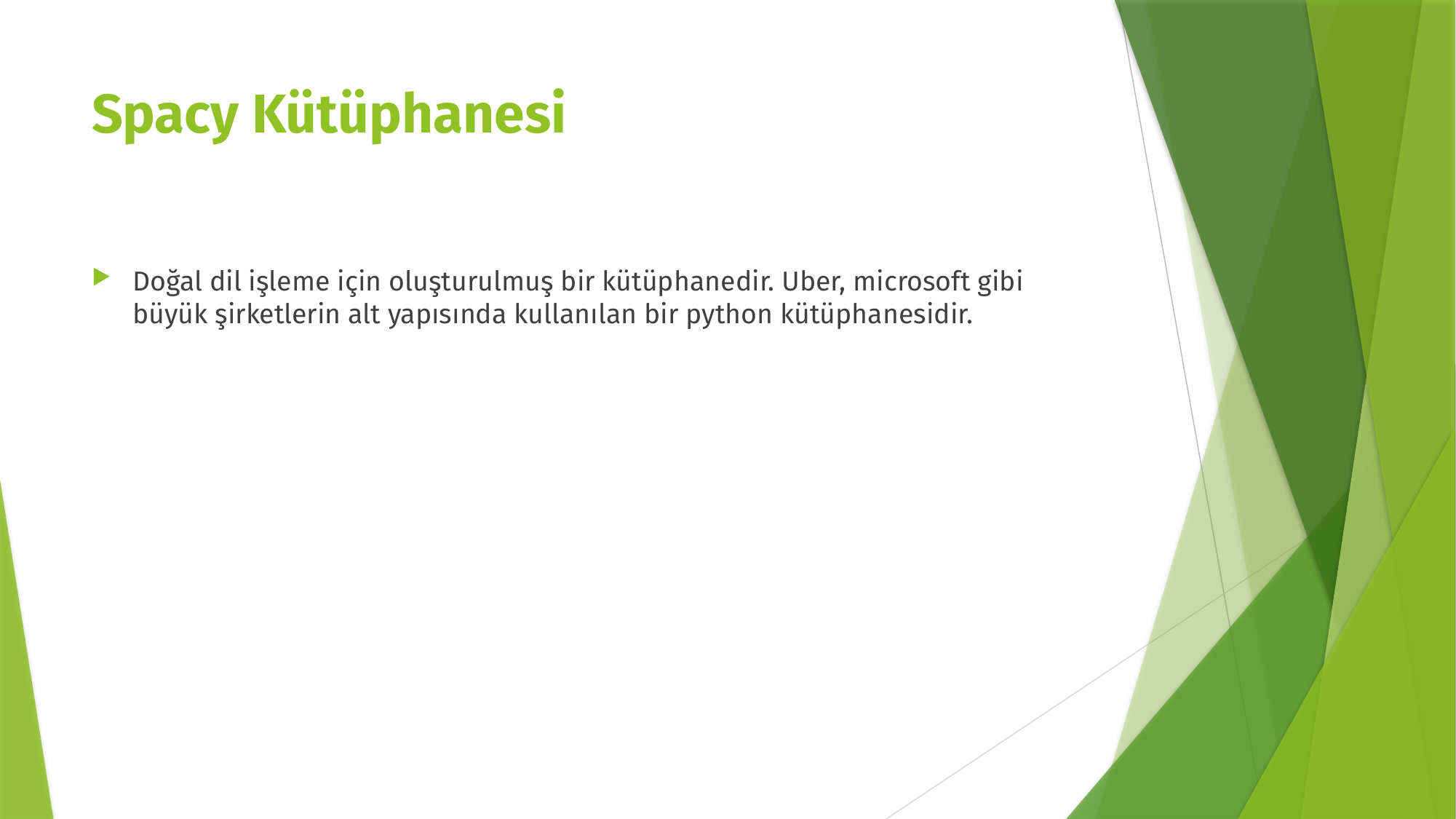

# Spacy Kütüphanesi
Doğal dil işleme için oluşturulmuş bir kütüphanedir. Uber, microsoft gibi büyük şirketlerin alt yapısında kullanılan bir python kütüphanesidir.